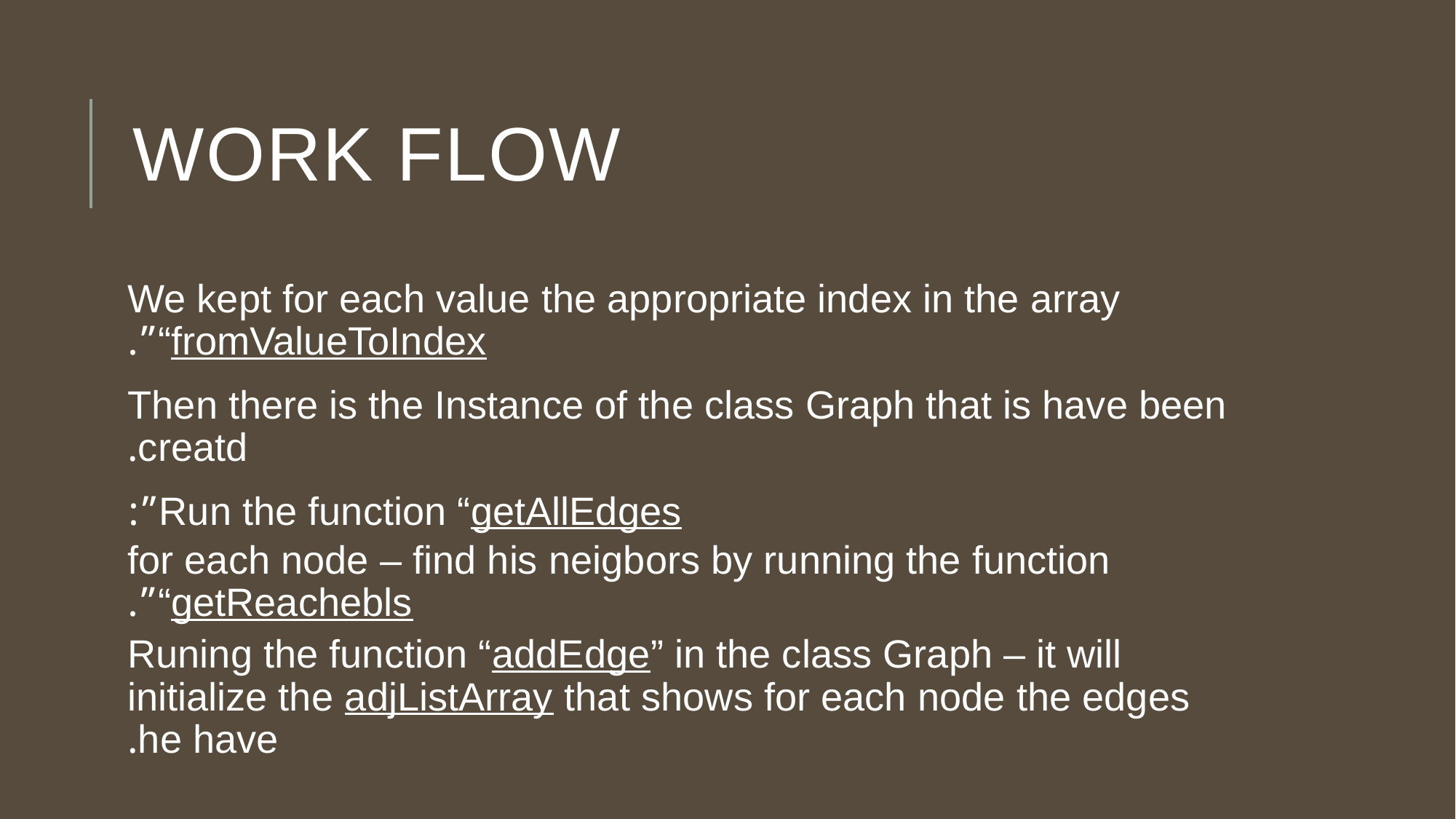

# Work Flow
We kept for each value the appropriate index in the array “fromValueToIndex”.
Then there is the Instance of the class Graph that is have been creatd.
Run the function “getAllEdges”:
for each node – find his neigbors by running the function “getReachebls”.
Runing the function “addEdge” in the class Graph – it will initialize the adjListArray that shows for each node the edges he have.